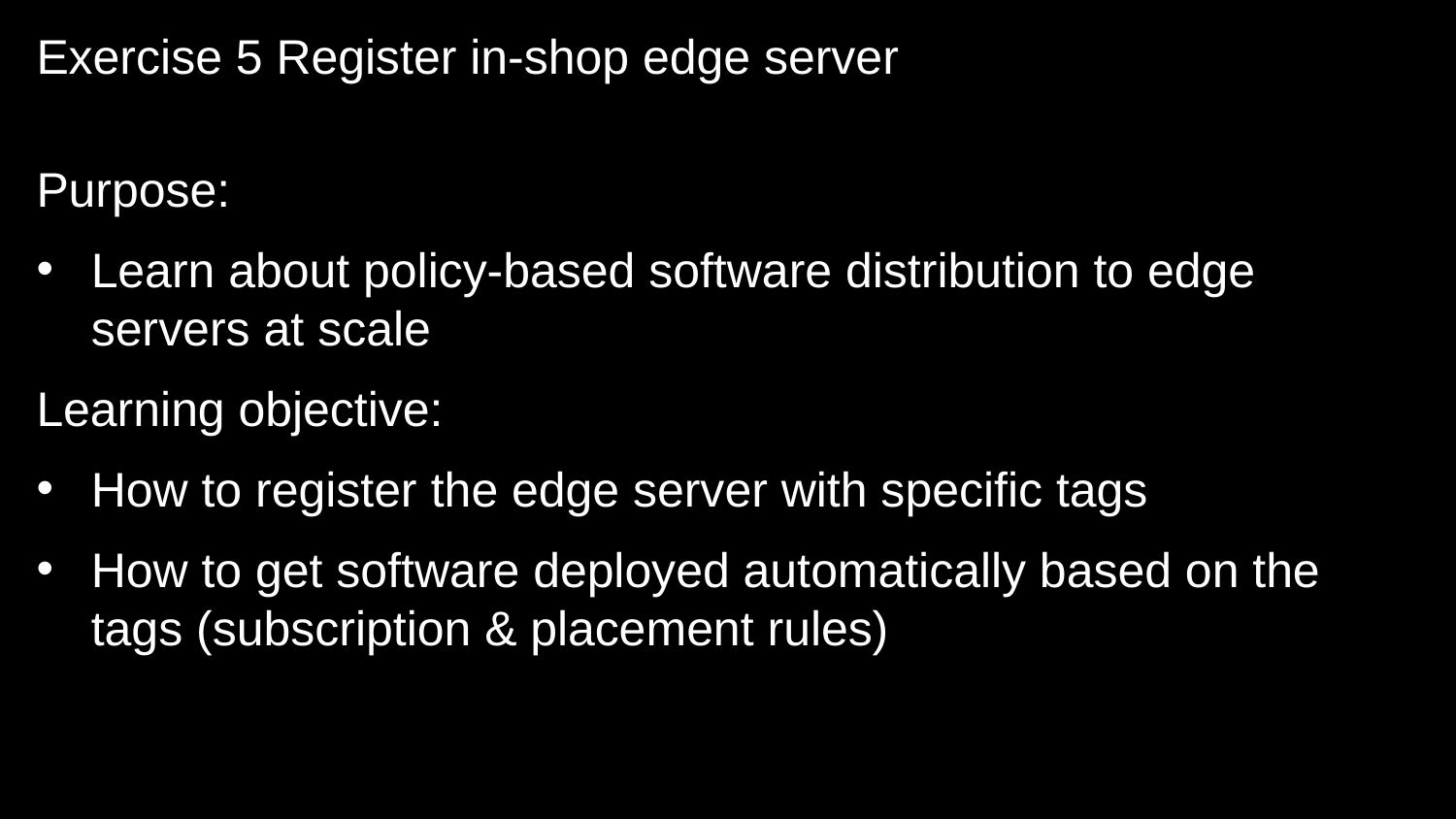

# Exercise 5 Register in-shop edge server
Purpose:
Learn about policy-based software distribution to edge servers at scale
Learning objective:
How to register the edge server with specific tags
How to get software deployed automatically based on the tags (subscription & placement rules)